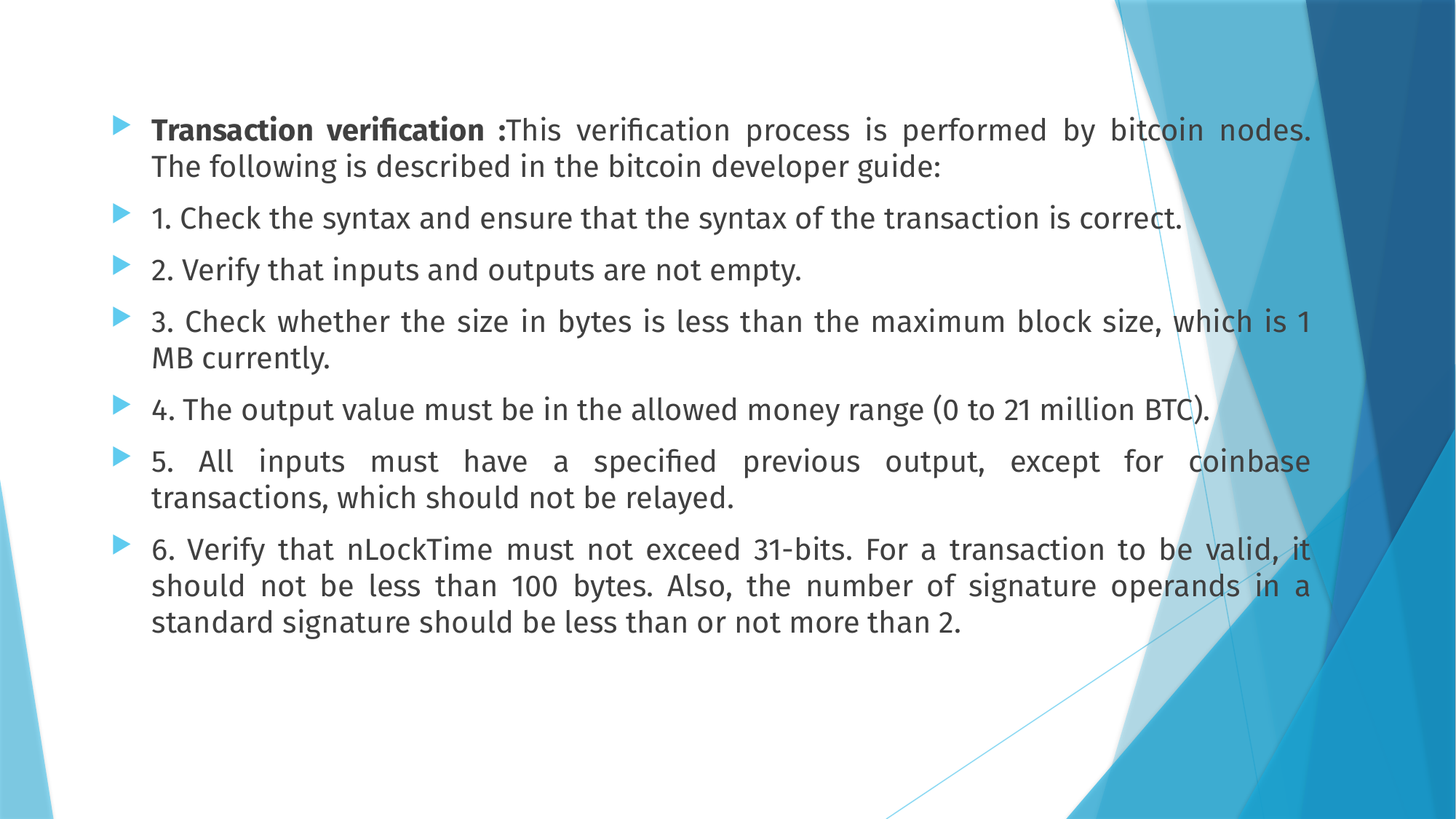

Transaction verification :This verification process is performed by bitcoin nodes. The following is described in the bitcoin developer guide:
1. Check the syntax and ensure that the syntax of the transaction is correct.
2. Verify that inputs and outputs are not empty.
3. Check whether the size in bytes is less than the maximum block size, which is 1 MB currently.
4. The output value must be in the allowed money range (0 to 21 million BTC).
5. All inputs must have a specified previous output, except for coinbase transactions, which should not be relayed.
6. Verify that nLockTime must not exceed 31-bits. For a transaction to be valid, it should not be less than 100 bytes. Also, the number of signature operands in a standard signature should be less than or not more than 2.